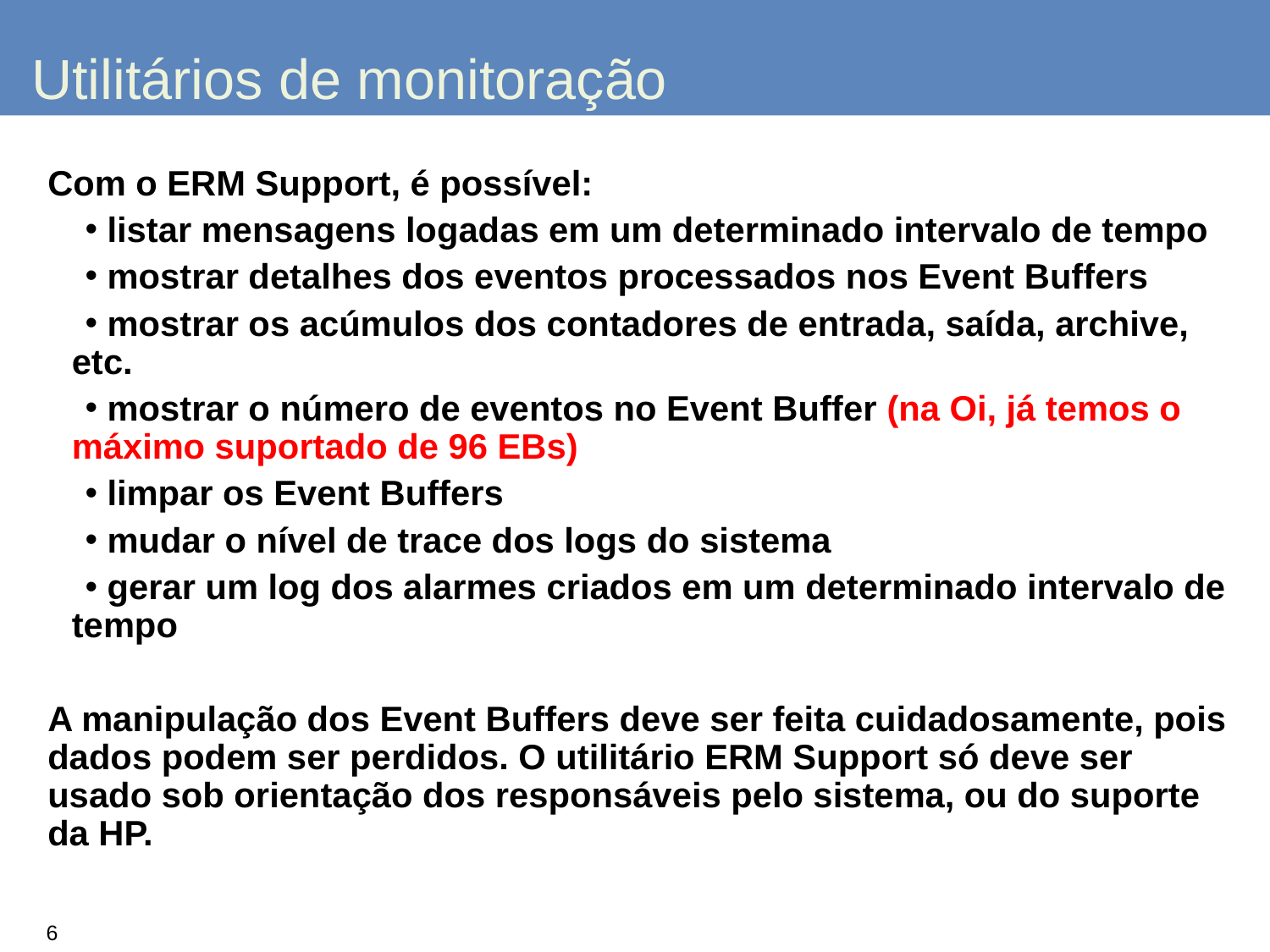

# Utilitários de monitoração
Com o ERM Support, é possível:
 listar mensagens logadas em um determinado intervalo de tempo
 mostrar detalhes dos eventos processados nos Event Buffers
 mostrar os acúmulos dos contadores de entrada, saída, archive, etc.
 mostrar o número de eventos no Event Buffer (na Oi, já temos o máximo suportado de 96 EBs)
 limpar os Event Buffers
 mudar o nível de trace dos logs do sistema
 gerar um log dos alarmes criados em um determinado intervalo de tempo

A manipulação dos Event Buffers deve ser feita cuidadosamente, pois dados podem ser perdidos. O utilitário ERM Support só deve ser usado sob orientação dos responsáveis pelo sistema, ou do suporte da HP.
6